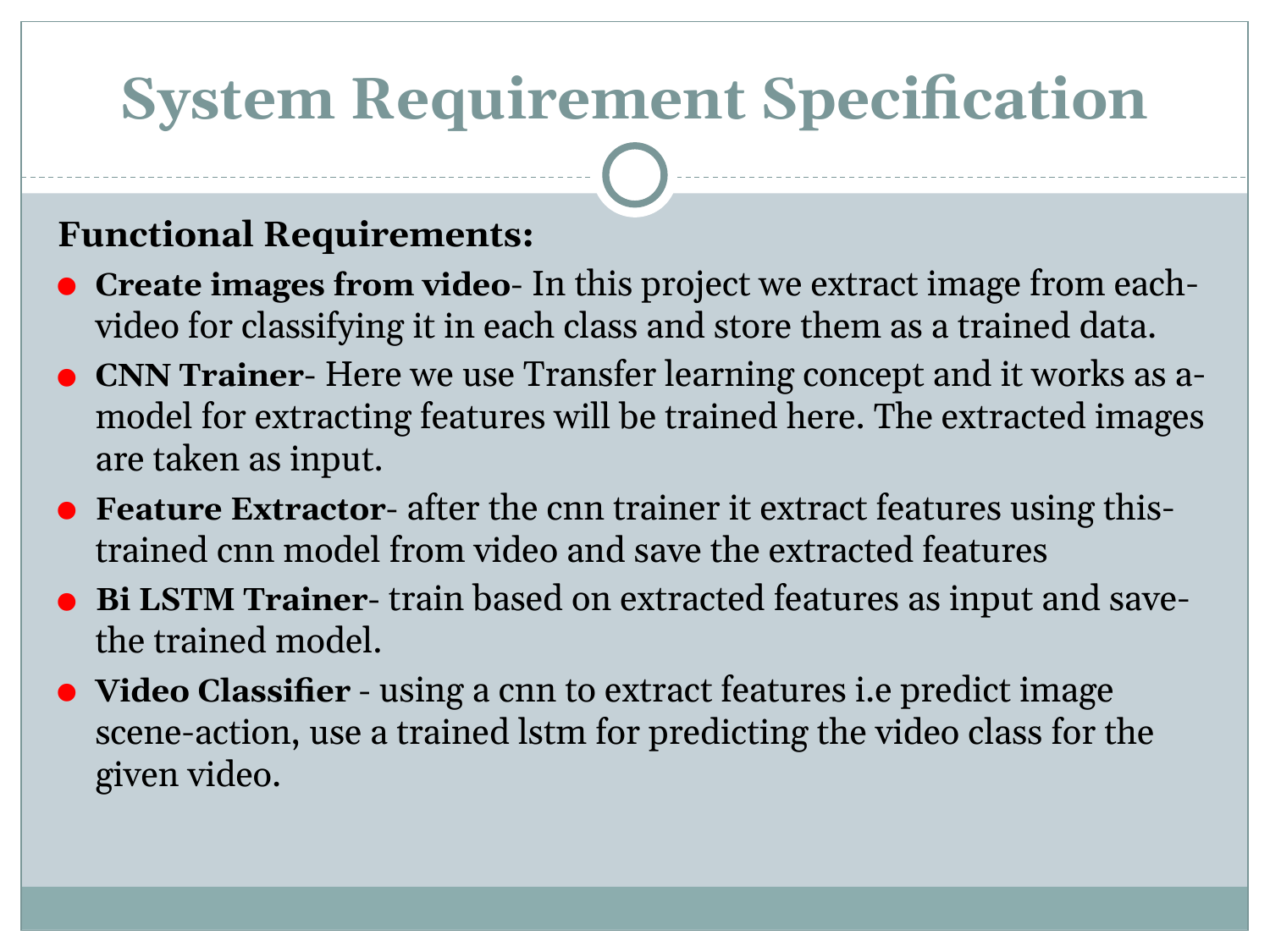

# System Requirement Specification
Functional Requirements:
Create images from video- In this project we extract image from each-video for classifying it in each class and store them as a trained data.
CNN Trainer- Here we use Transfer learning concept and it works as a-model for extracting features will be trained here. The extracted images are taken as input.
Feature Extractor- after the cnn trainer it extract features using this-trained cnn model from video and save the extracted features
Bi LSTM Trainer- train based on extracted features as input and save-the trained model.
Video Classifier - using a cnn to extract features i.e predict image scene-action, use a trained lstm for predicting the video class for the given video.